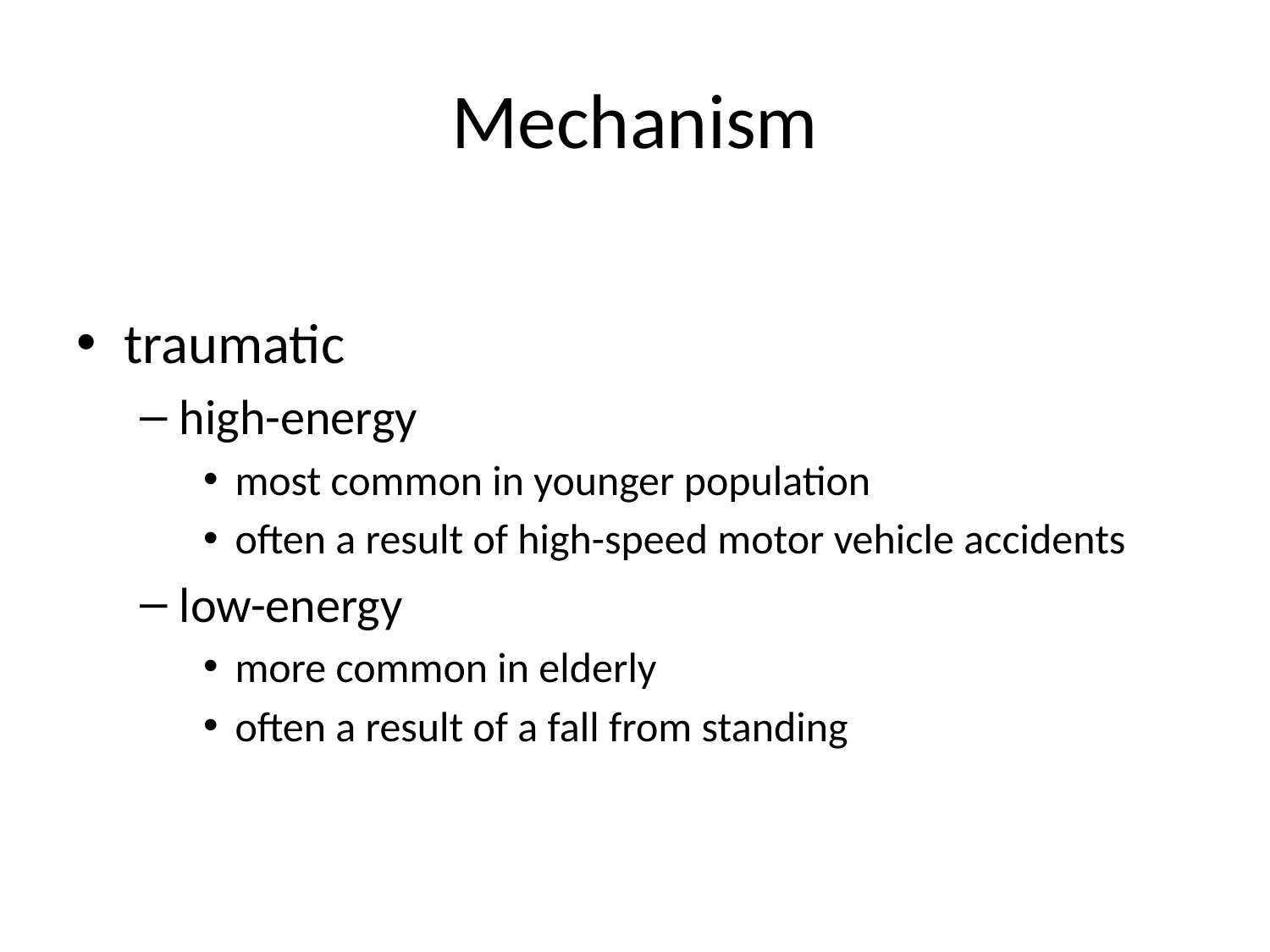

# Mechanism

traumatic
high-energy
most common in younger population
often a result of high-speed motor vehicle accidents
low-energy
more common in elderly
often a result of a fall from standing